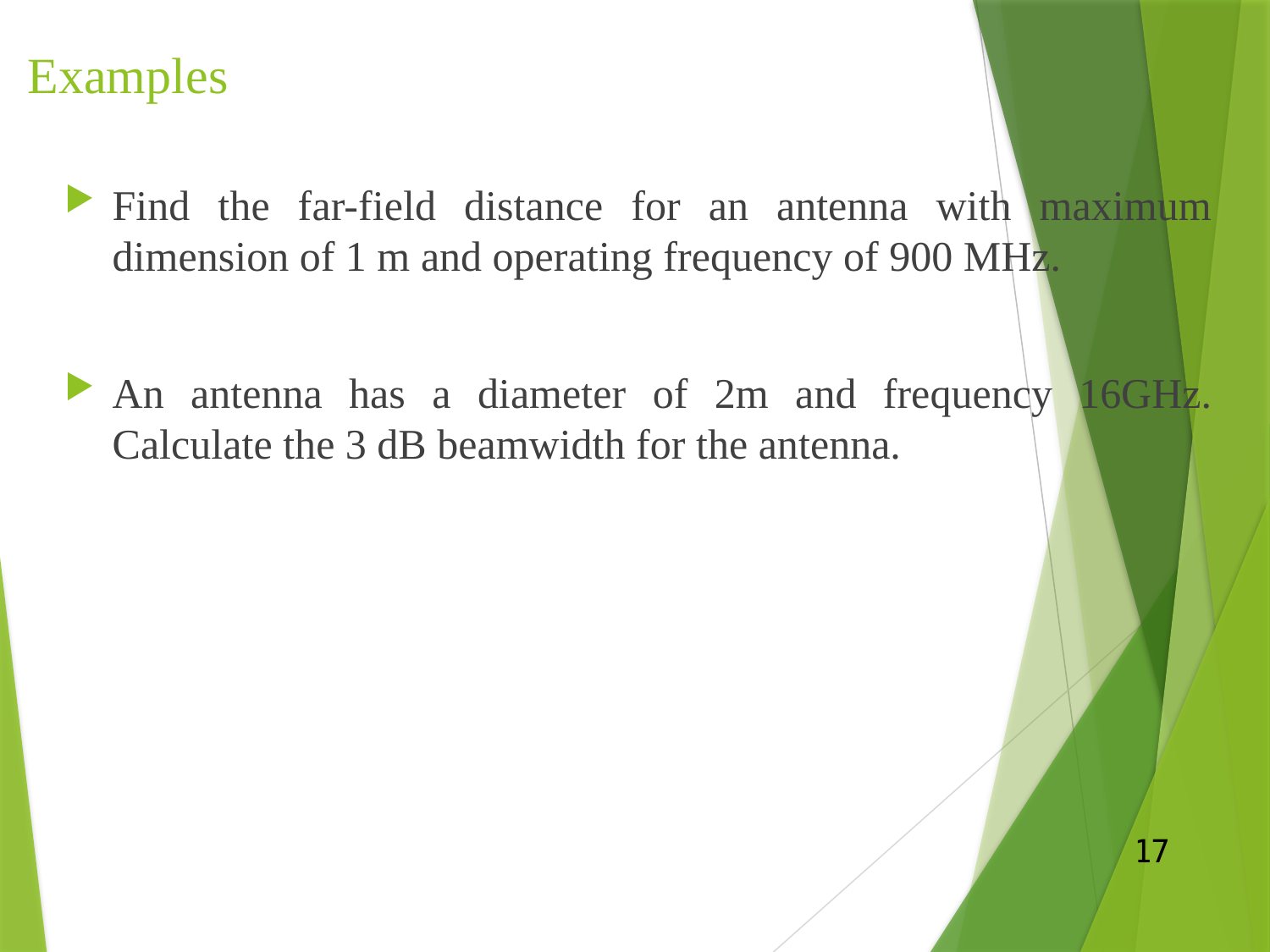

# Examples
Find the far-field distance for an antenna with maximum dimension of 1 m and operating frequency of 900 MHz.

An antenna has a diameter of 2m and frequency 16GHz. Calculate the 3 dB beamwidth for the antenna.